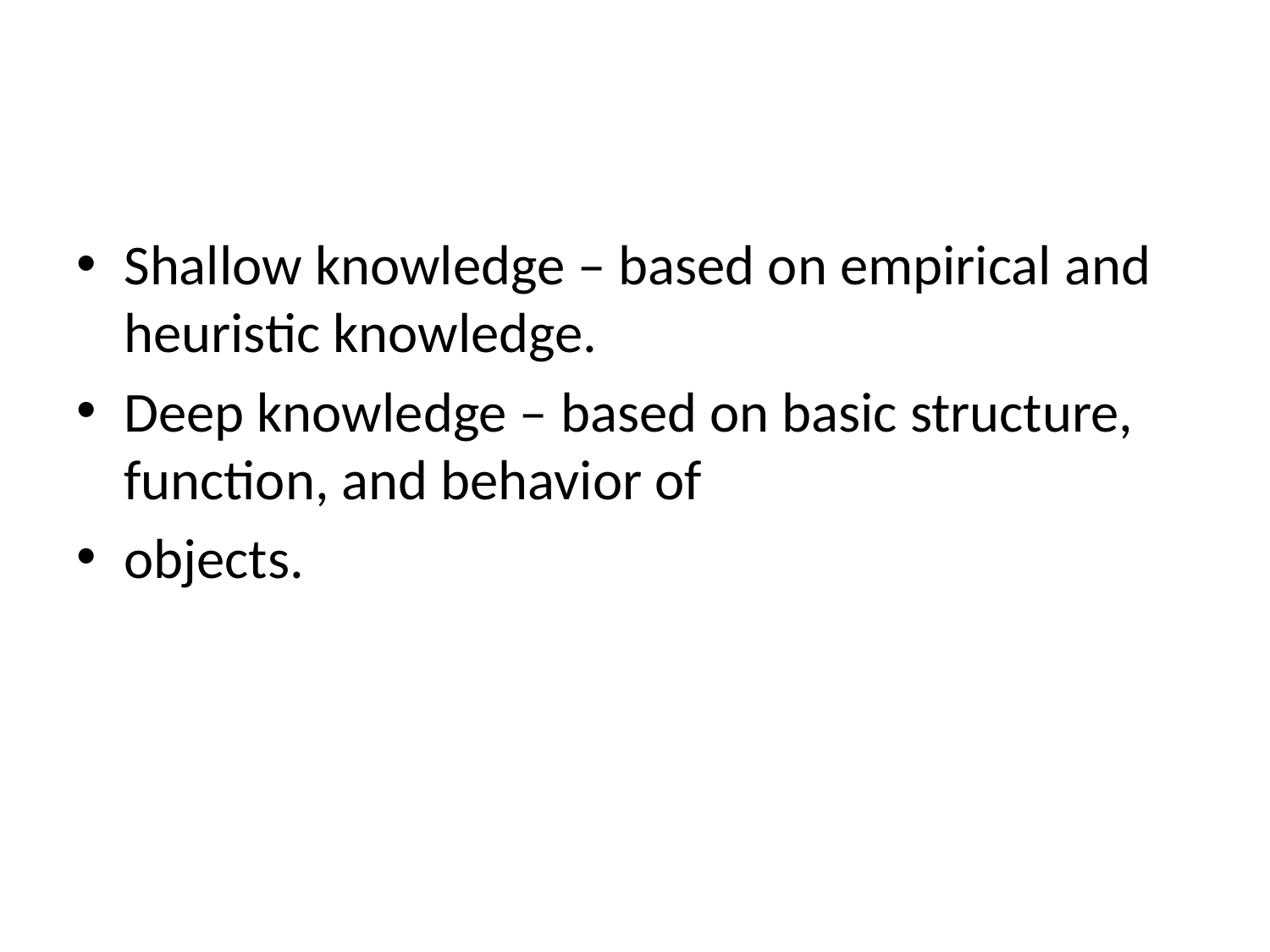

#
Shallow knowledge – based on empirical and heuristic knowledge.
Deep knowledge – based on basic structure, function, and behavior of
objects.